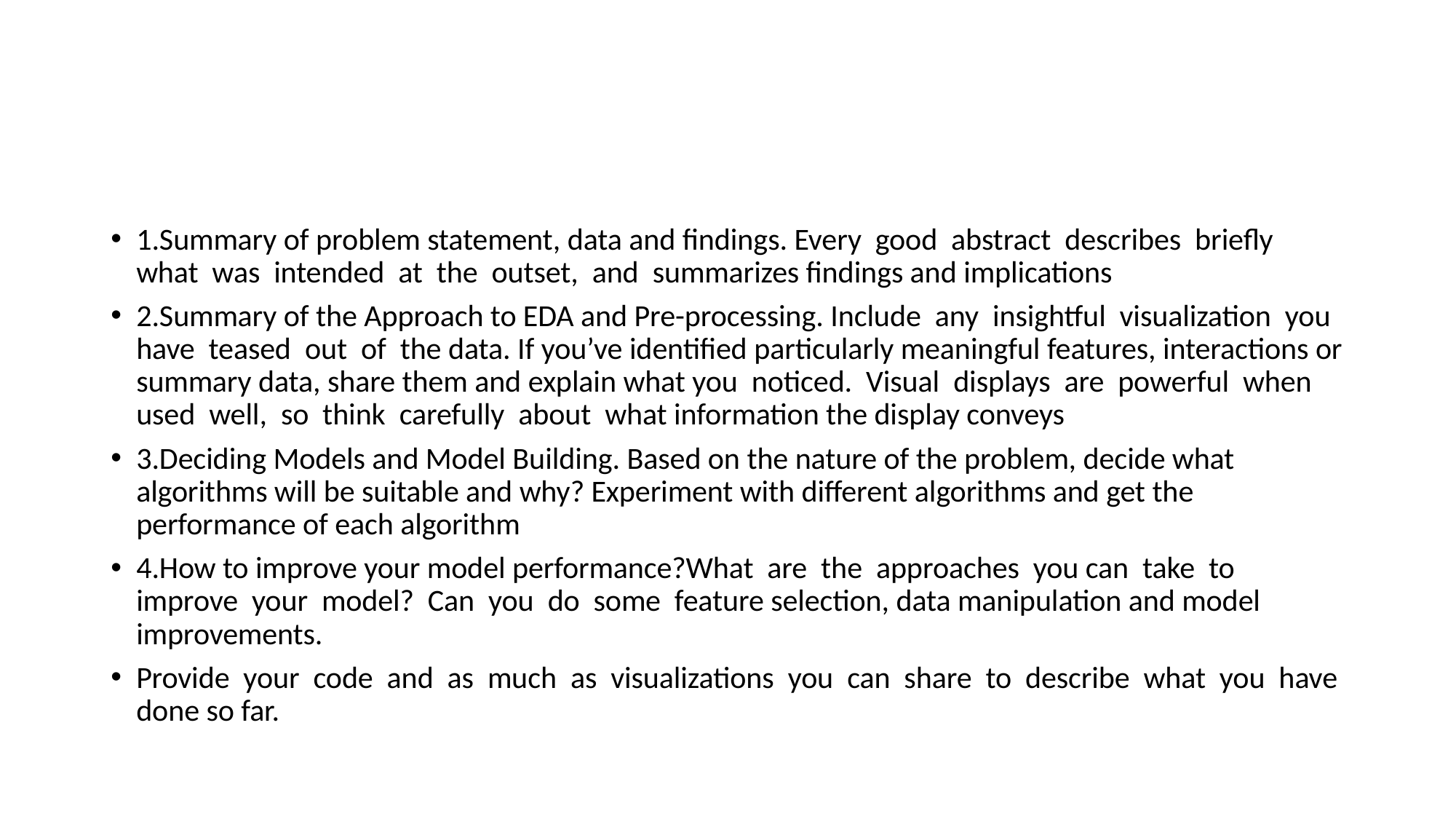

#
1.Summary of problem statement, data and findings. Every  good  abstract  describes  briefly  what  was  intended  at  the  outset,  and  summarizes findings and implications
2.Summary of the Approach to EDA and Pre-processing. Include  any  insightful  visualization  you  have  teased  out  of  the data. If you’ve identified particularly meaningful features, interactions or summary data, share them and explain what you  noticed.  Visual  displays  are  powerful  when  used  well,  so  think  carefully  about  what information the display conveys
3.Deciding Models and Model Building. Based on the nature of the problem, decide what algorithms will be suitable and why? Experiment with different algorithms and get the performance of each algorithm
4.How to improve your model performance?What  are  the  approaches  you can  take  to  improve  your  model?  Can  you  do  some  feature selection, data manipulation and model improvements.
Provide  your  code  and  as  much  as  visualizations  you  can  share  to  describe  what  you  have done so far.